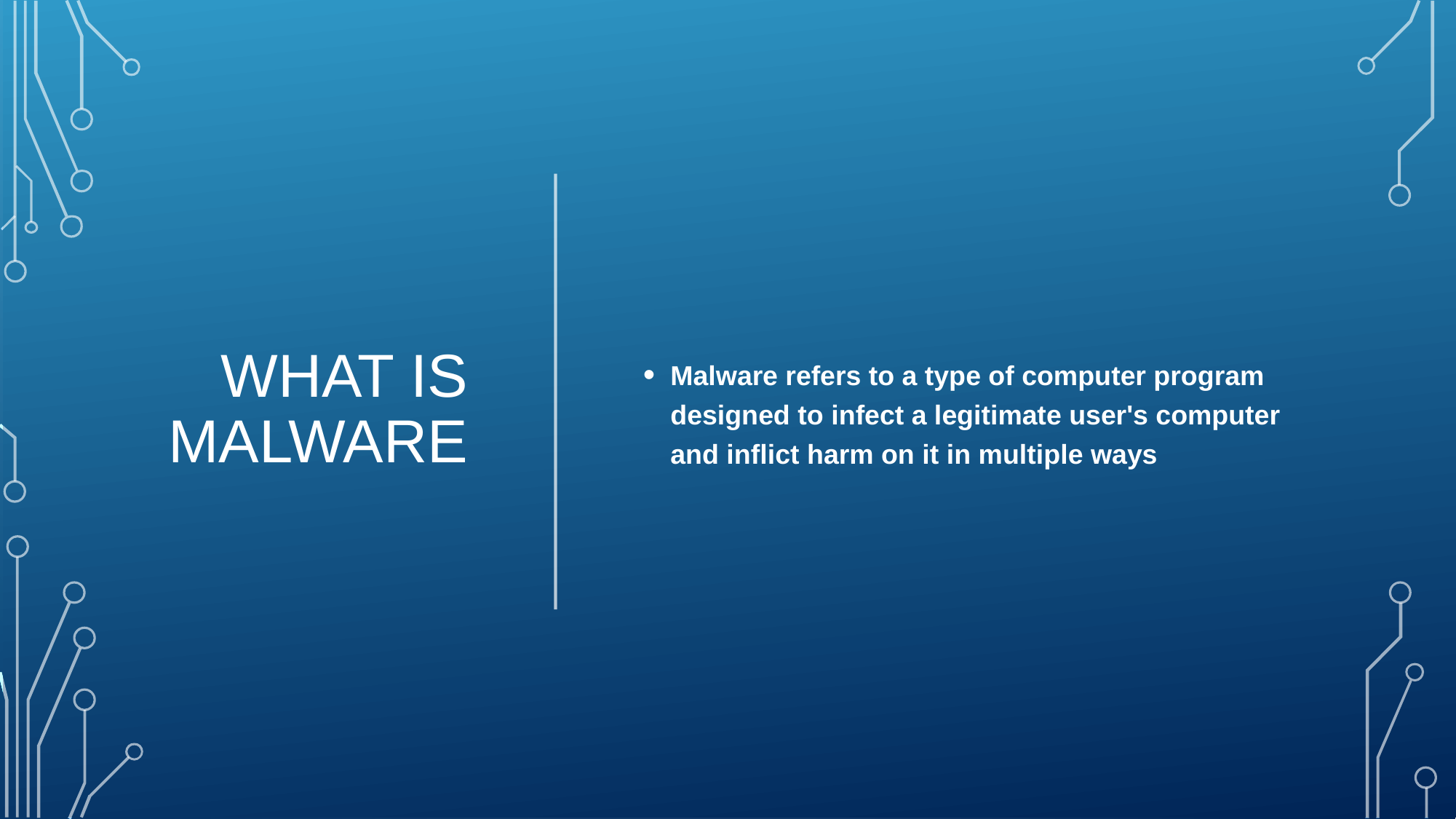

# What is malware
Malware refers to a type of computer program designed to infect a legitimate user's computer and inflict harm on it in multiple ways